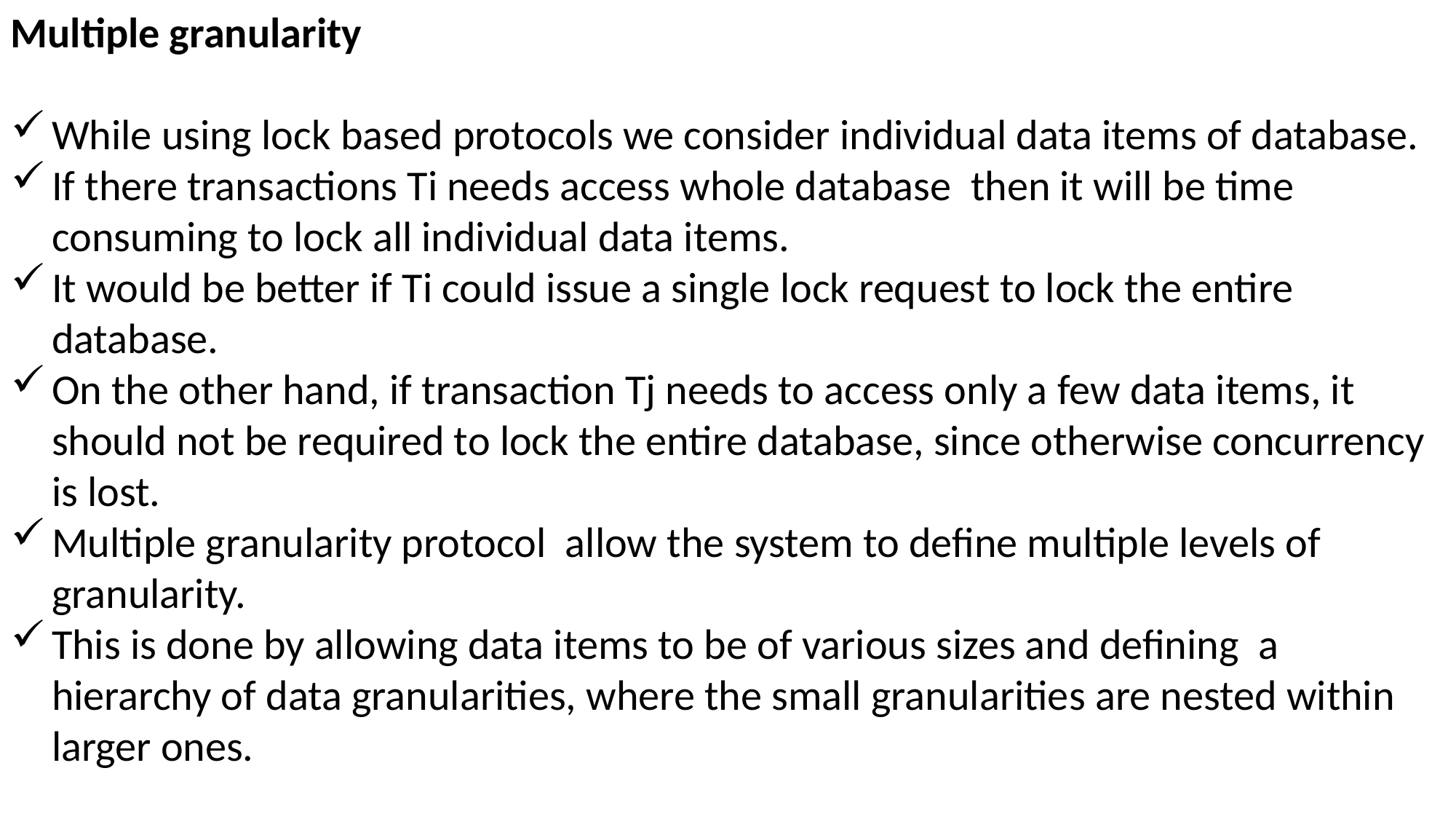

Multiple granularity

While using lock based protocols we consider individual data items of database.
If there transactions Ti needs access whole database  then it will be time consuming to lock all individual data items.
It would be better if Ti could issue a single lock request to lock the entire database.
On the other hand, if transaction Tj needs to access only a few data items, it should not be required to lock the entire database, since otherwise concurrency is lost.
Multiple granularity protocol  allow the system to define multiple levels of granularity.
This is done by allowing data items to be of various sizes and defining  a hierarchy of data granularities, where the small granularities are nested within larger ones.